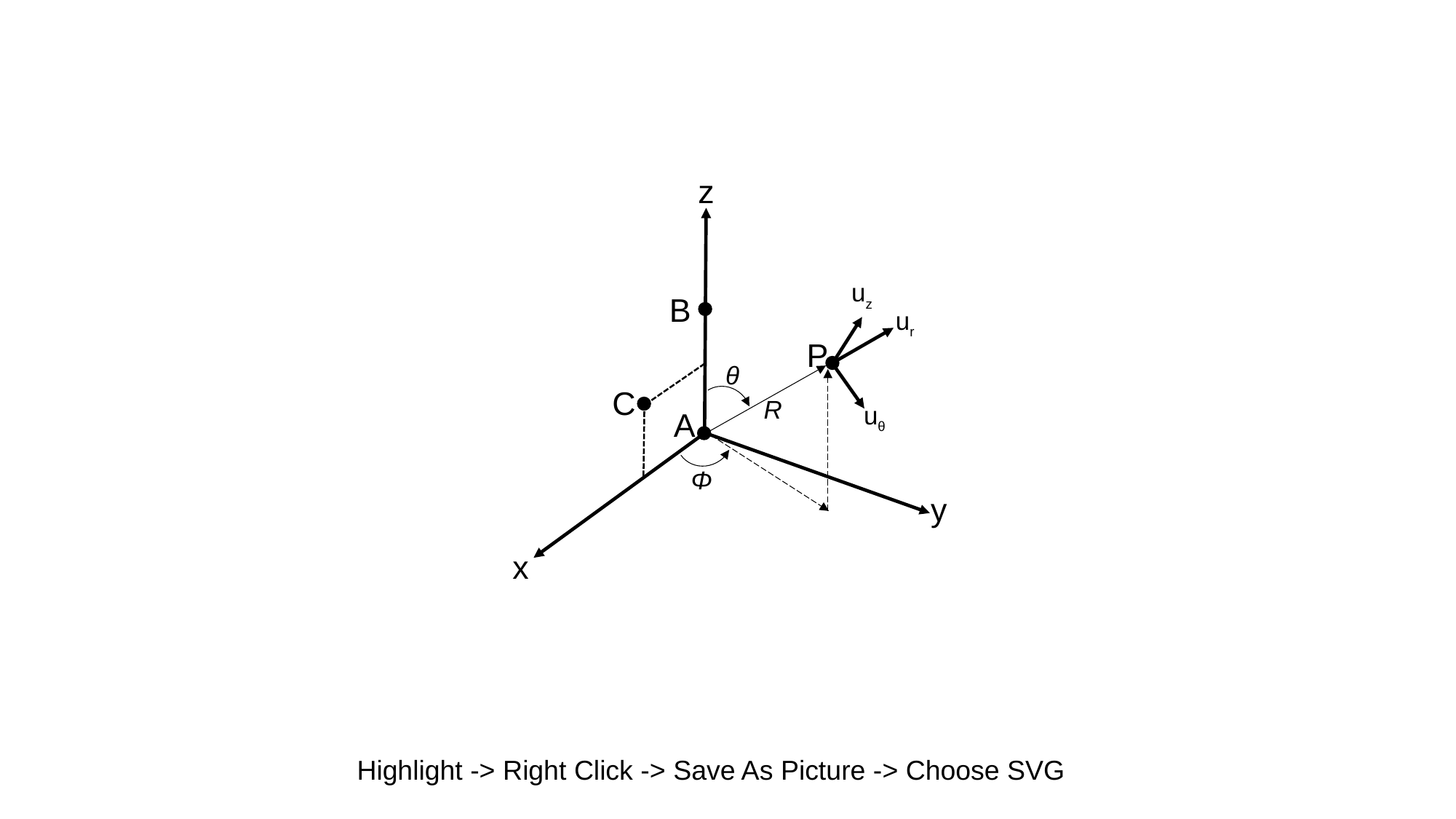

z

uz
B
ur

P
θ

C

R
uθ

A

Φ

y
x
Highlight -> Right Click -> Save As Picture -> Choose SVG